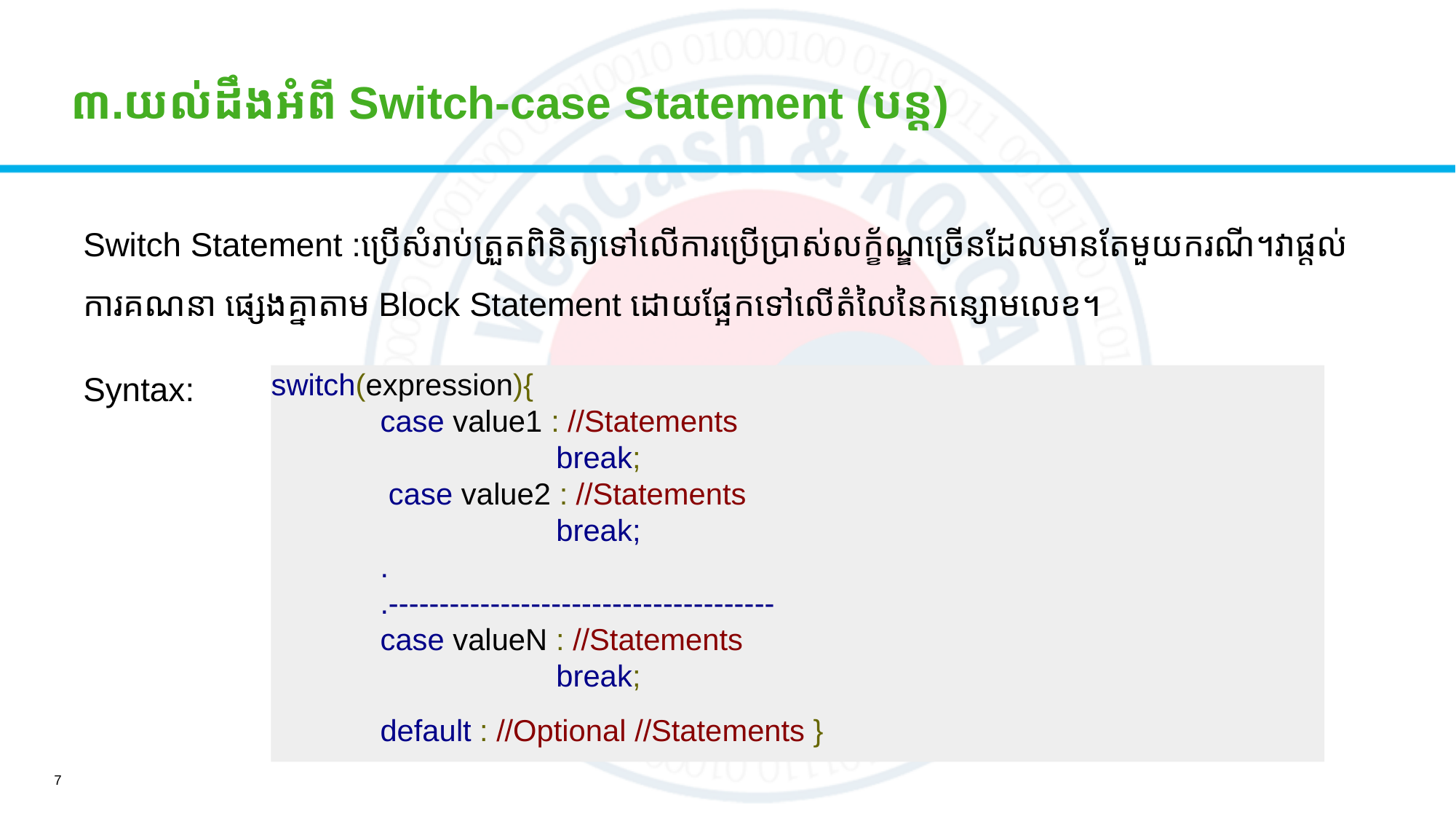

៣.យល់ដឹងអំពី Switch-case Statement (បន្ត)
Switch Statement :ប្រើសំរាប់ត្រួតពិនិត្យទៅលើការប្រើប្រាស់លក្ខ័ណ្ឌច្រើនដែលមានតែមួយករណី។វាផ្តល់ការគណនា​ ផ្សេងគ្នាតាម Block Statement ដោយផ្អែកទៅលើតំលៃនៃកន្សោមលេខ។
Syntax:

switch(expression){
	case value1 : //Statements
		        break;
	 case value2 : //Statements
		        break;
	.
	.--------------------------------------
	case valueN : //Statements
		        break;
	default : //Optional //Statements }
7